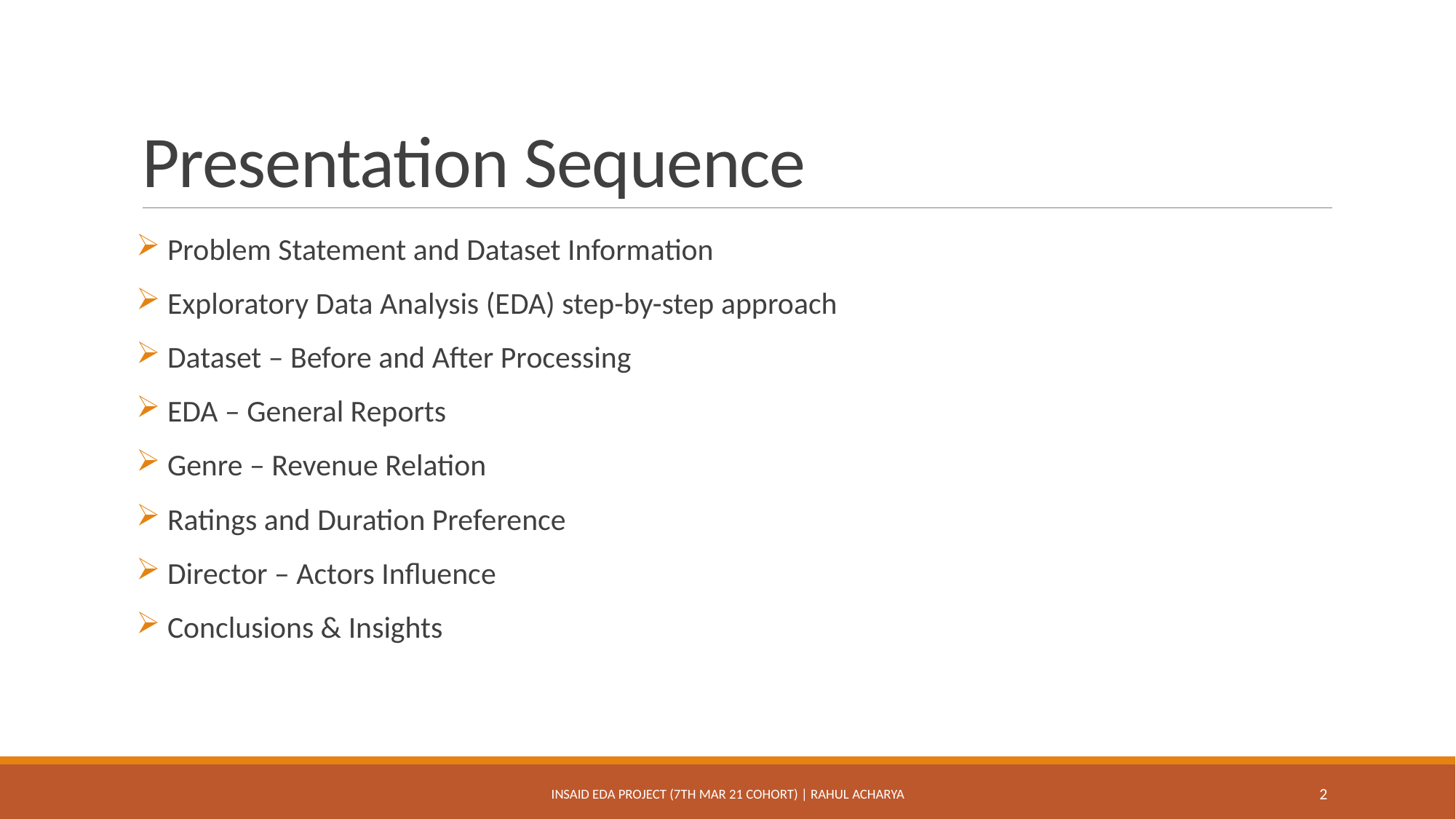

# Presentation Sequence
 Problem Statement and Dataset Information
 Exploratory Data Analysis (EDA) step-by-step approach
 Dataset – Before and After Processing
 EDA – General Reports
 Genre – Revenue Relation
 Ratings and Duration Preference
 Director – Actors Influence
 Conclusions & Insights

INSAID EDA Project (7th Mar 21 Cohort) | Rahul Acharya
2